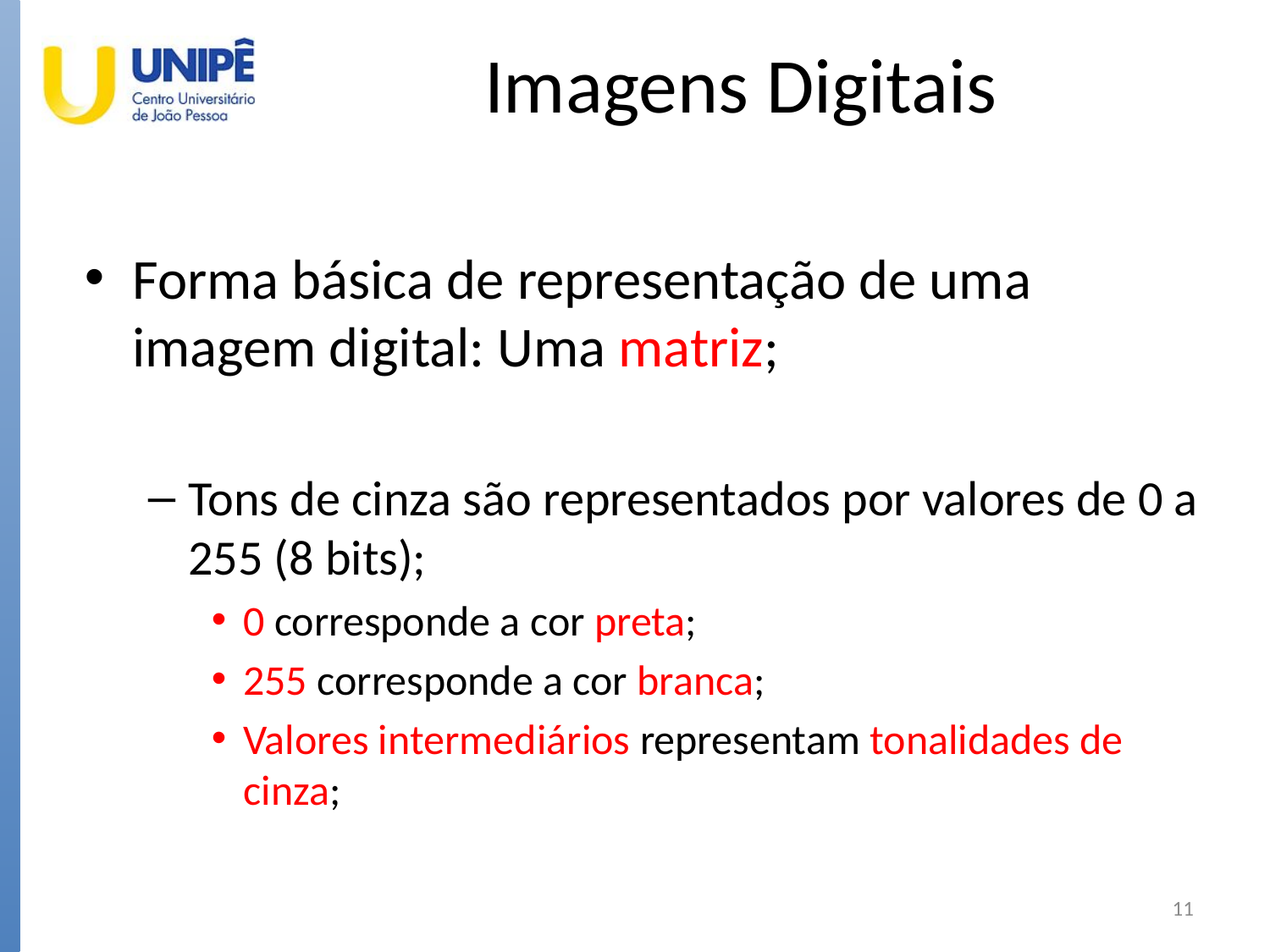

# Imagens Digitais
Forma básica de representação de uma imagem digital: Uma matriz;

Tons de cinza são representados por valores de 0 a 255 (8 bits);
0 corresponde a cor preta;
255 corresponde a cor branca;
Valores intermediários representam tonalidades de cinza;

11